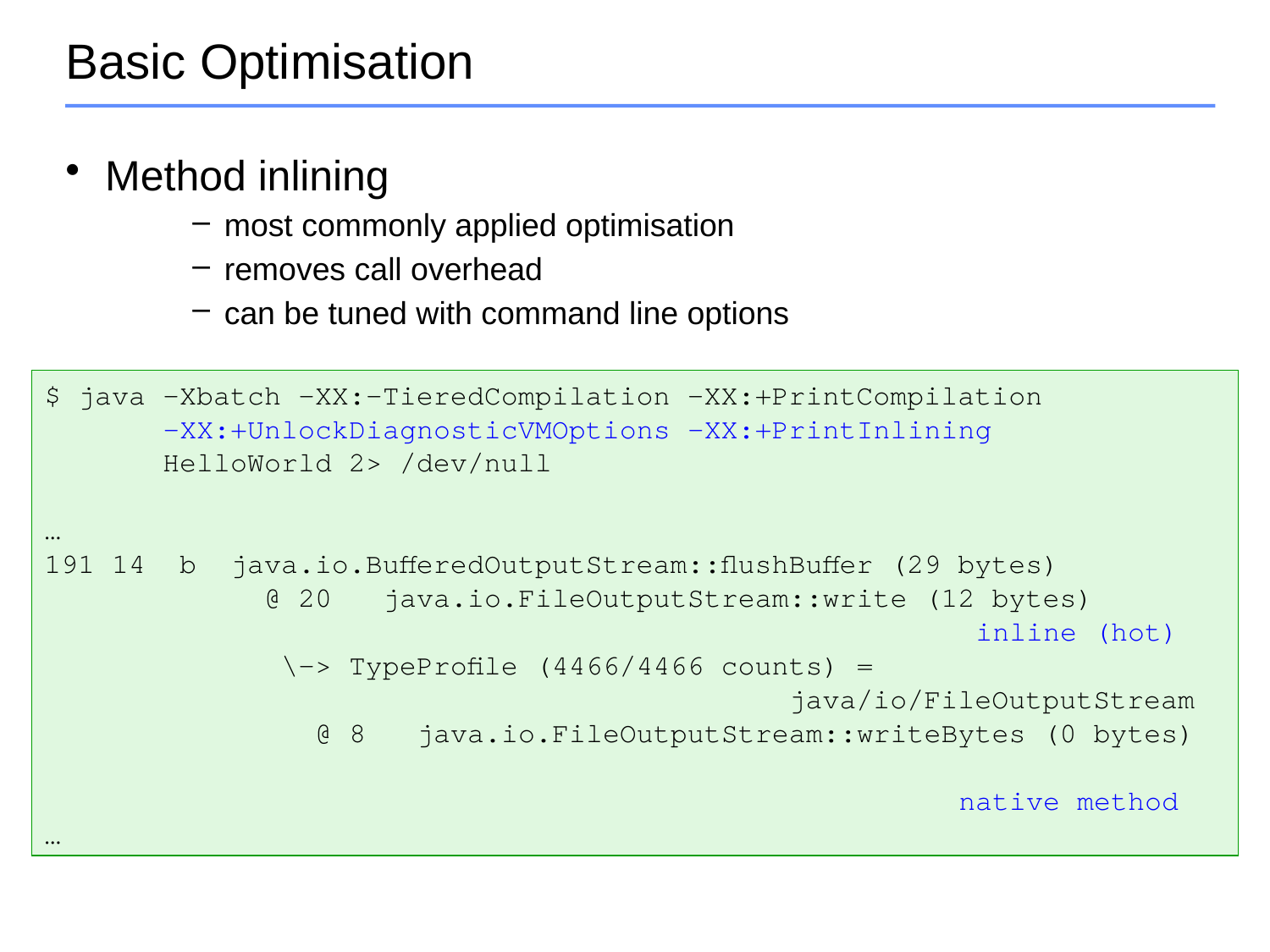

# Basic Optimisation
Method inlining
most commonly applied optimisation
removes call overhead
can be tuned with command line options
$ java -Xbatch -XX:-TieredCompilation -XX:+PrintCompilation
       -XX:+UnlockDiagnosticVMOptions -XX:+PrintInlining
       HelloWorld 2> /dev/null

…
191 14  b  java.io.BufferedOutputStream::flushBuffer (29 bytes)
             @ 20   java.io.FileOutputStream::write (12 bytes)
                                                       inline (hot)
              \-> TypeProfile (4466/4466 counts) =
                                            java/io/FileOutputStream
                @ 8   java.io.FileOutputStream::writeBytes (0 bytes)
                                                      native method
…